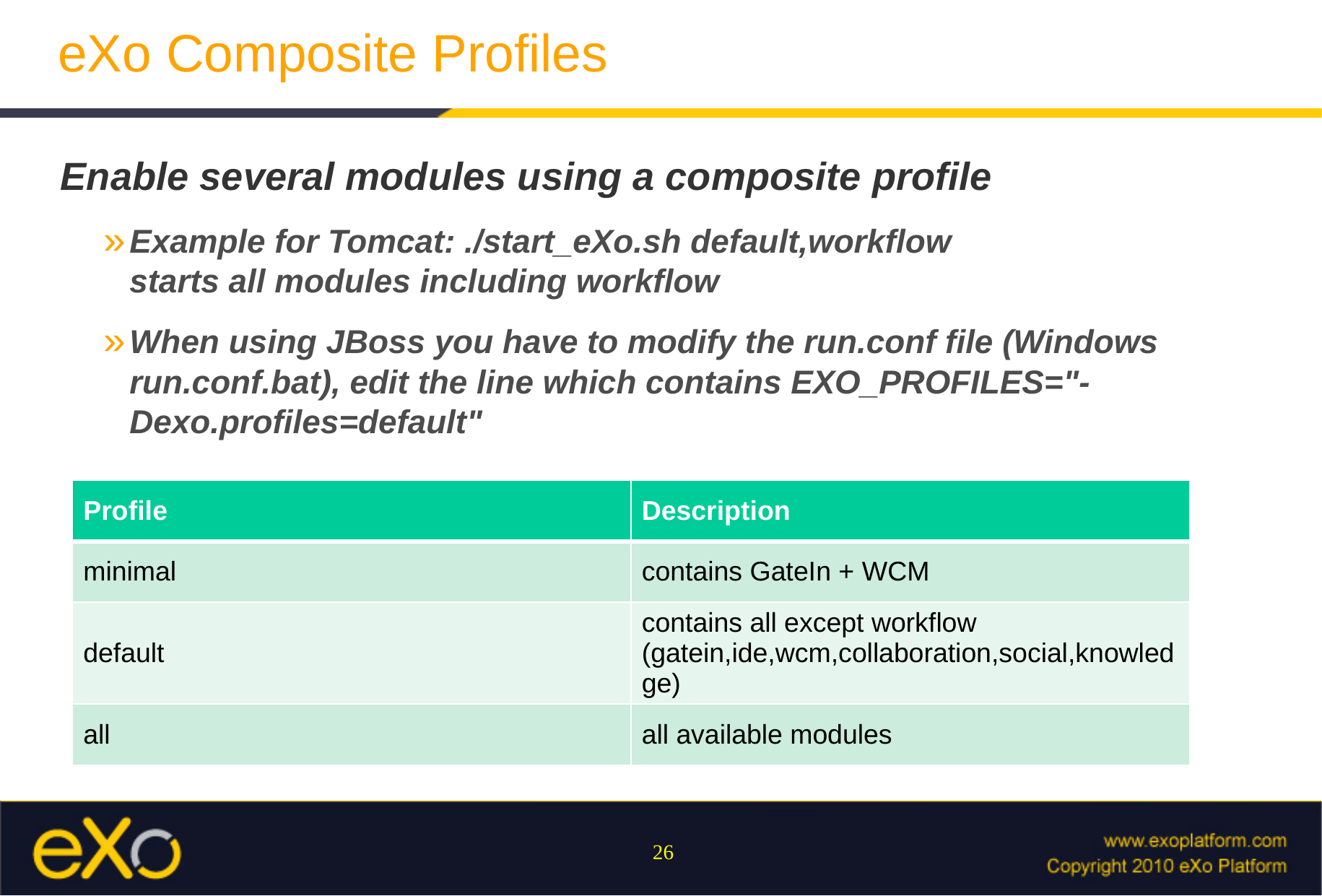

# eXo Composite Profiles
Enable several modules using a composite profile
Example for Tomcat: ./start_eXo.sh default,workflow
starts all modules including workflow
When using JBoss you have to modify the run.conf file (Windows run.conf.bat), edit the line which contains EXO_PROFILES="-Dexo.profiles=default"
| Profile | Description |
| --- | --- |
| minimal | contains GateIn + WCM |
| default | contains all except workflow (gatein,ide,wcm,collaboration,social,knowledge) |
| all | all available modules |